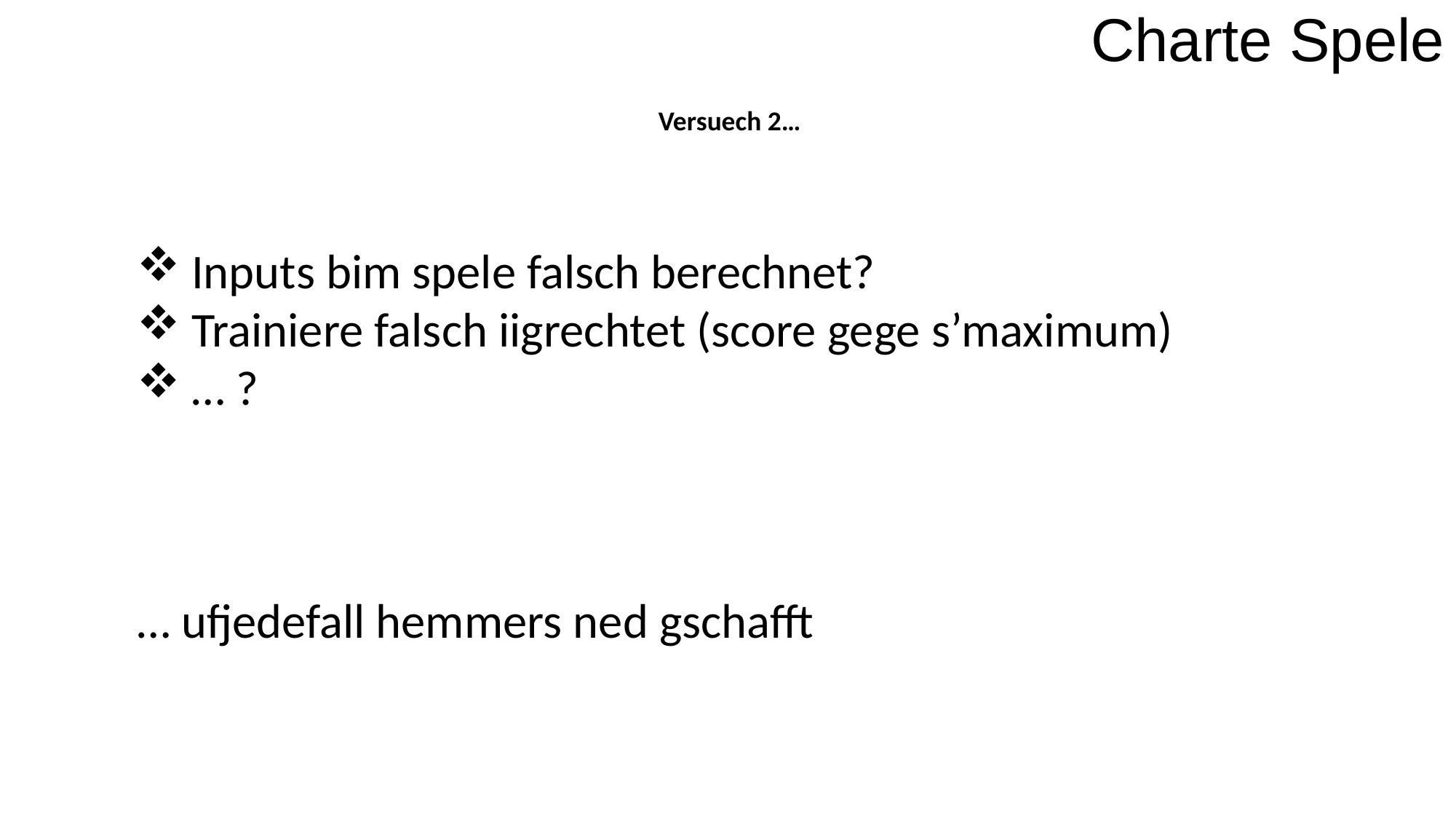

Charte Spele
Versuech 2…
Inputs bim spele falsch berechnet?
Trainiere falsch iigrechtet (score gege s’maximum)
… ?

… ufjedefall hemmers ned gschafft